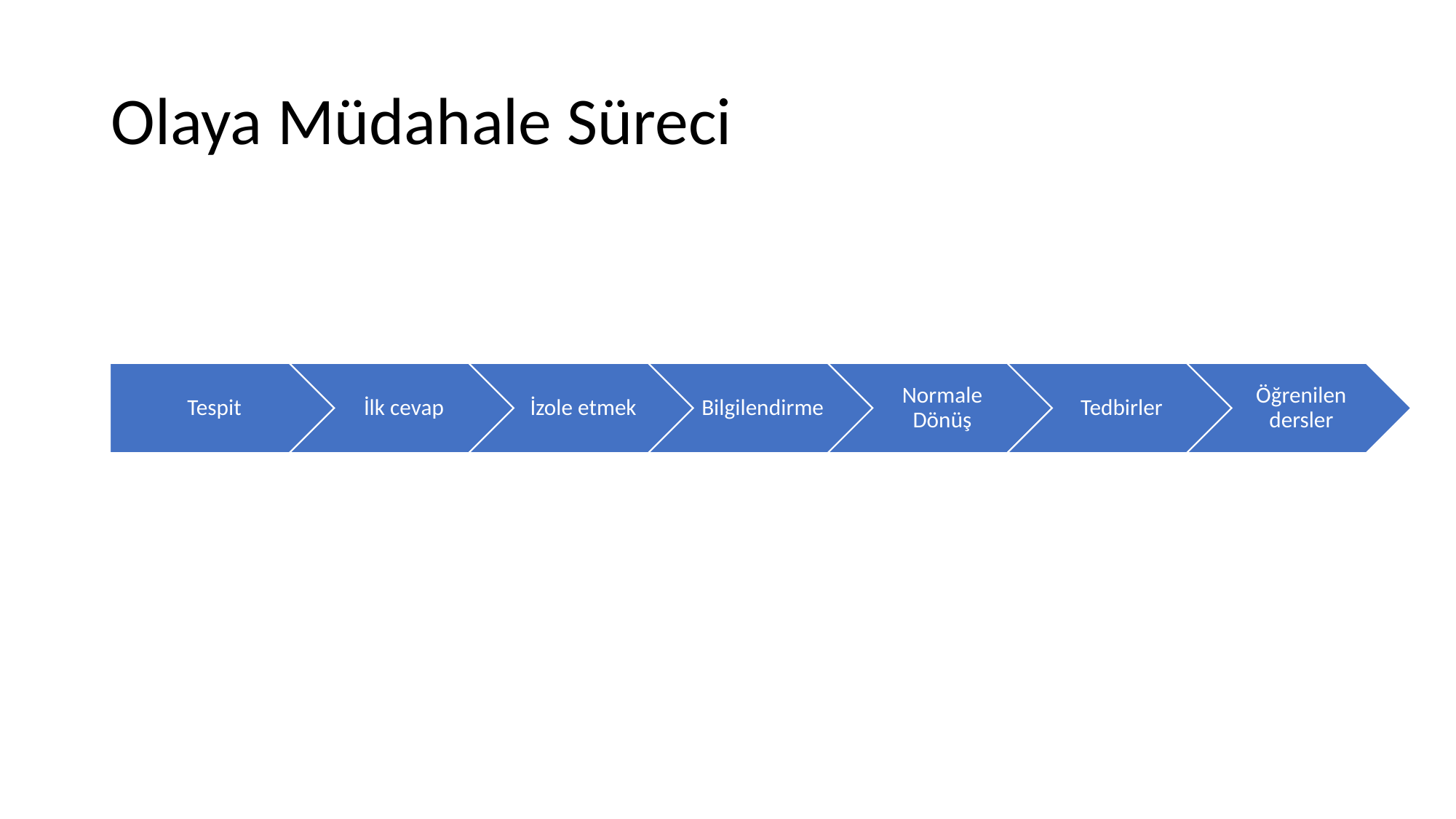

Tespit
İlk cevap
İzole etmek
Bilgilendirme
Normale Dönüş
Tedbirler
Öğrenilen dersler
# Olaya Müdahale Süreci